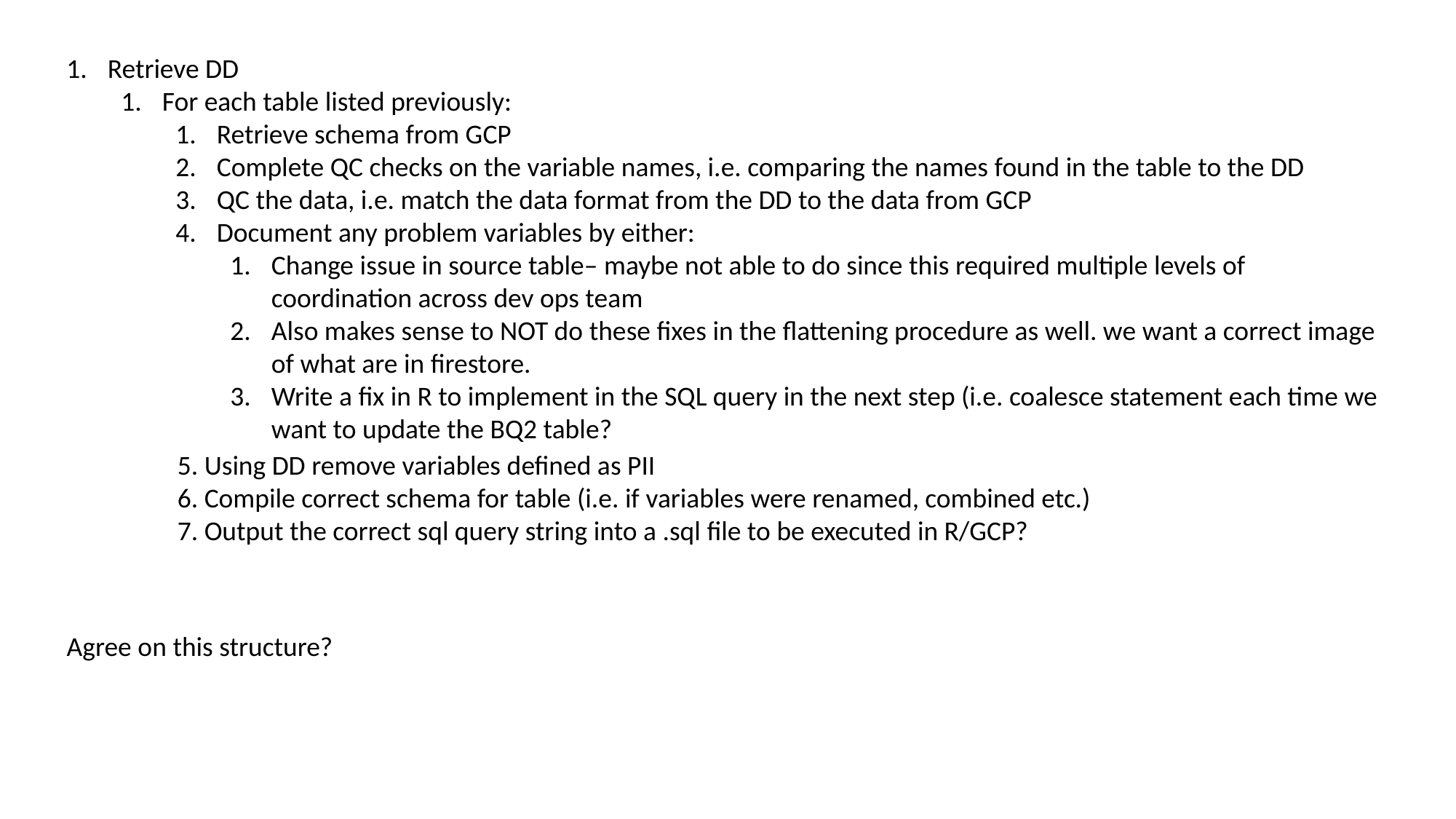

Retrieve DD
For each table listed previously:
Retrieve schema from GCP
Complete QC checks on the variable names, i.e. comparing the names found in the table to the DD
QC the data, i.e. match the data format from the DD to the data from GCP
Document any problem variables by either:
Change issue in source table– maybe not able to do since this required multiple levels of coordination across dev ops team
Also makes sense to NOT do these fixes in the flattening procedure as well. we want a correct image of what are in firestore.
Write a fix in R to implement in the SQL query in the next step (i.e. coalesce statement each time we want to update the BQ2 table?
	5. Using DD remove variables defined as PII
	6. Compile correct schema for table (i.e. if variables were renamed, combined etc.)
	7. Output the correct sql query string into a .sql file to be executed in R/GCP?
Agree on this structure?